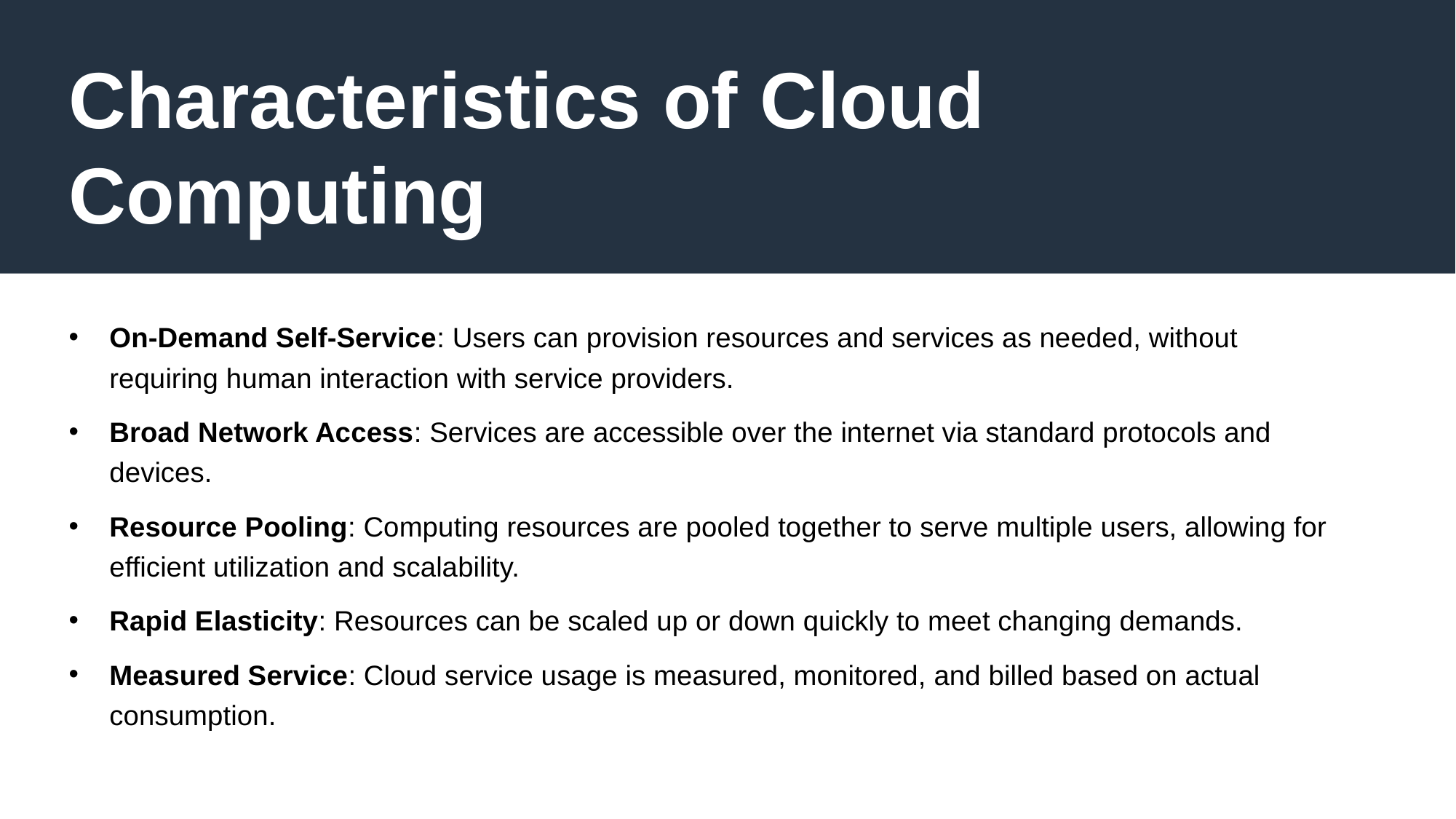

# Characteristics of Cloud Computing
On-Demand Self-Service: Users can provision resources and services as needed, without requiring human interaction with service providers.
Broad Network Access: Services are accessible over the internet via standard protocols and devices.
Resource Pooling: Computing resources are pooled together to serve multiple users, allowing for efficient utilization and scalability.
Rapid Elasticity: Resources can be scaled up or down quickly to meet changing demands.
Measured Service: Cloud service usage is measured, monitored, and billed based on actual consumption.